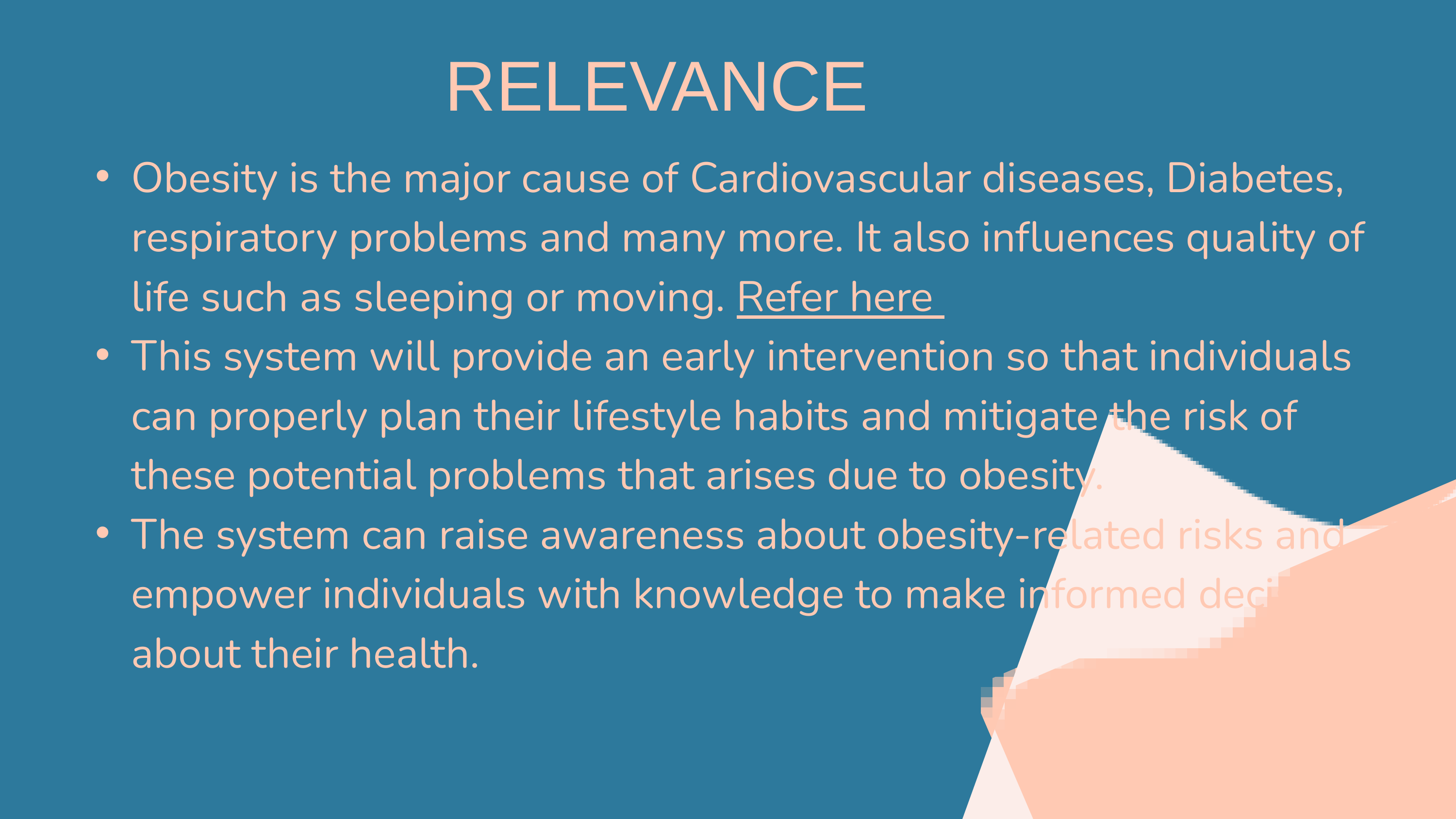

RELEVANCE
Obesity is the major cause of Cardiovascular diseases, Diabetes, respiratory problems and many more. It also influences quality of life such as sleeping or moving. Refer here
This system will provide an early intervention so that individuals can properly plan their lifestyle habits and mitigate the risk of these potential problems that arises due to obesity.
The system can raise awareness about obesity-related risks and empower individuals with knowledge to make informed decisions about their health.